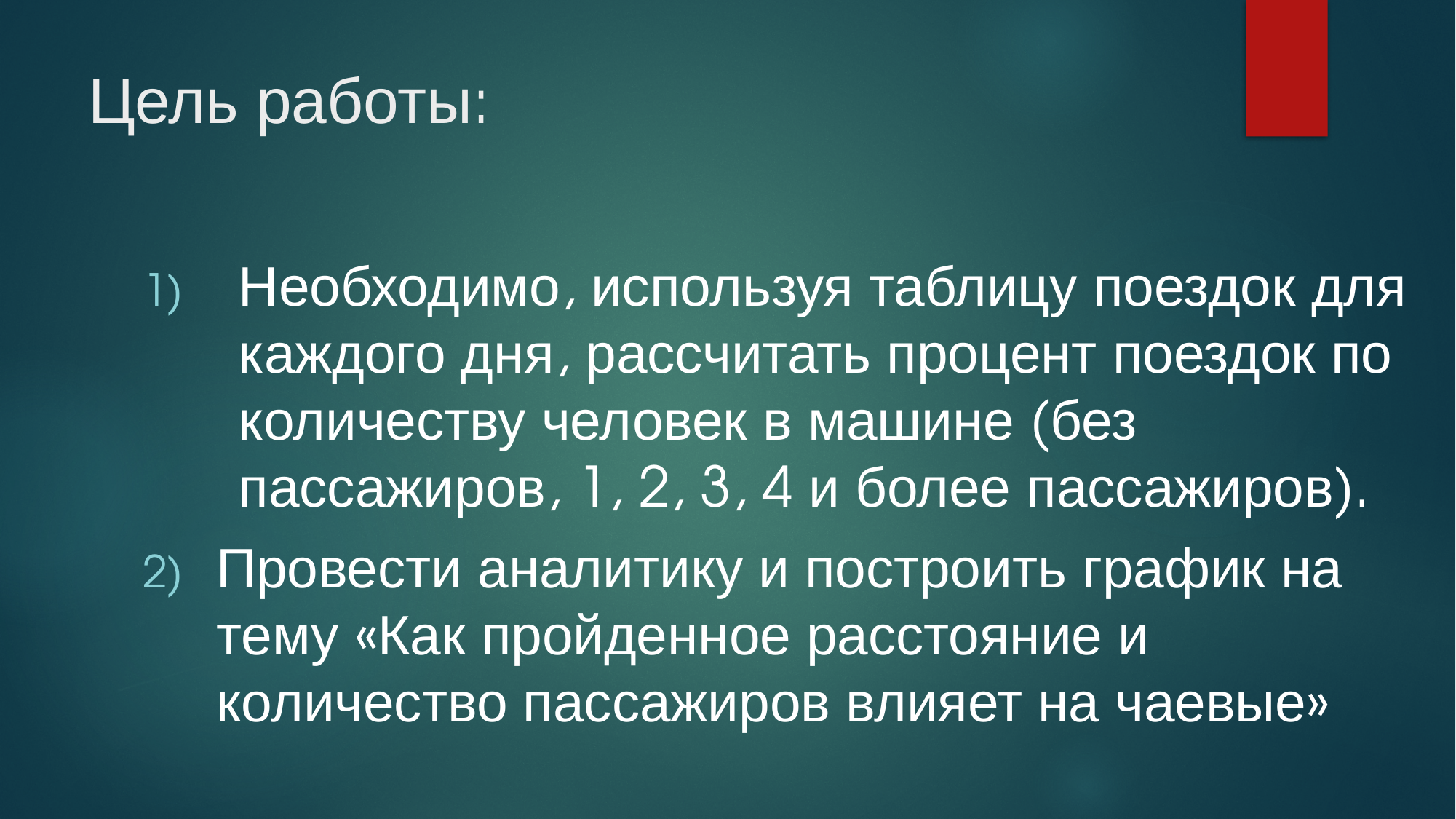

# Цель работы:
Необходимо, используя таблицу поездок для каждого дня, рассчитать процент поездок по количеству человек в машине (без пассажиров, 1, 2, 3, 4 и более пассажиров).
Провести аналитику и построить график на тему «Как пройденное расстояние и количество пассажиров влияет на чаевые»